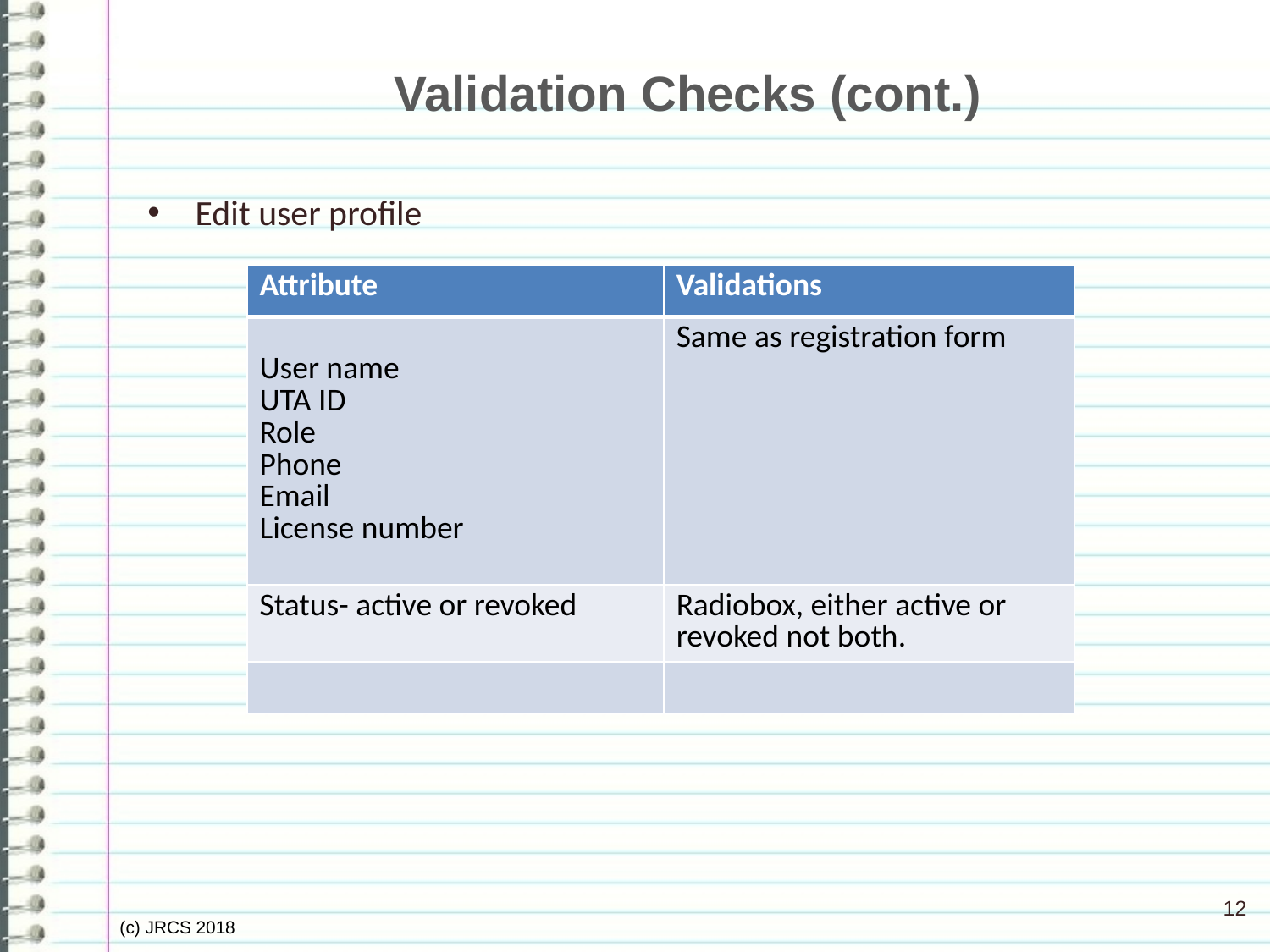

# Validation Checks (cont.)
Edit user profile

| Attribute | Validations |
| --- | --- |
| User name UTA ID Role Phone Email License number | Same as registration form |
| Status- active or revoked | Radiobox, either active or revoked not both. |
|  |  |
12